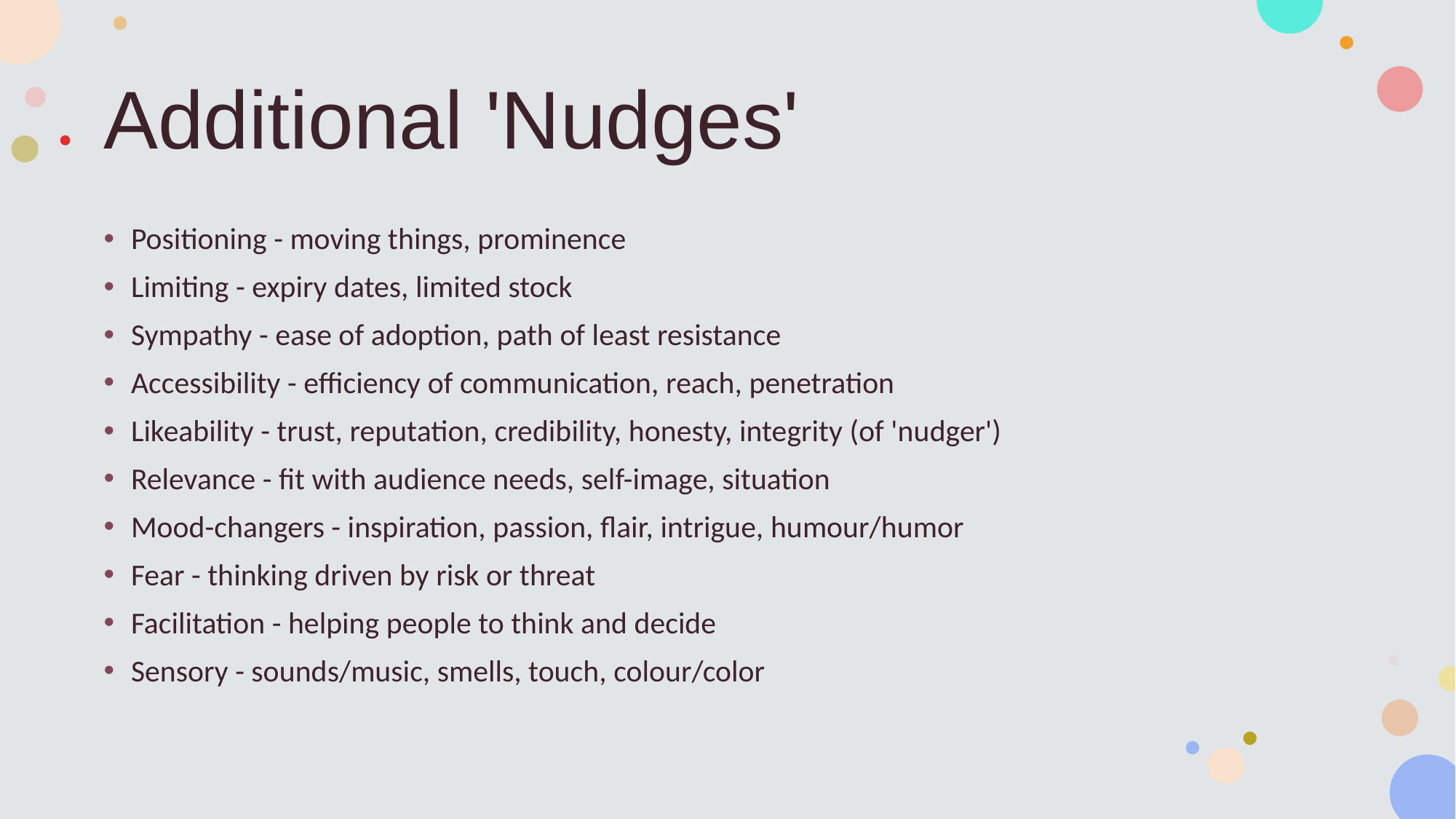

# Additional 'Nudges'
Positioning - moving things, prominence
Limiting - expiry dates, limited stock
Sympathy - ease of adoption, path of least resistance
Accessibility - efficiency of communication, reach, penetration
Likeability - trust, reputation, credibility, honesty, integrity (of 'nudger')
Relevance - fit with audience needs, self-image, situation
Mood-changers - inspiration, passion, flair, intrigue, humour/humor
Fear - thinking driven by risk or threat
Facilitation - helping people to think and decide
Sensory - sounds/music, smells, touch, colour/color